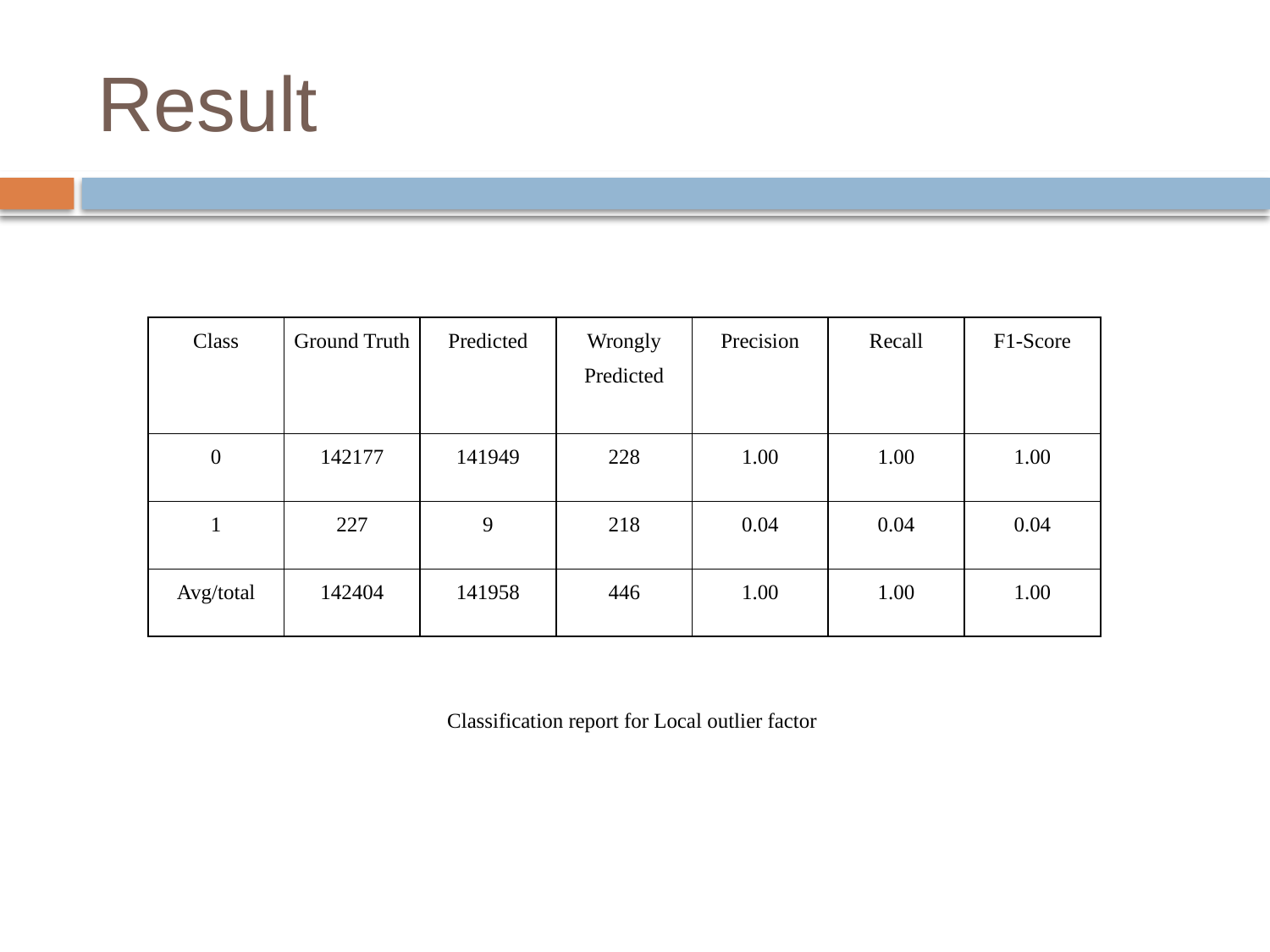

# Result
| Class | Ground Truth | Predicted | Wrongly Predicted | Precision | Recall | F1-Score |
| --- | --- | --- | --- | --- | --- | --- |
| 0 | 142177 | 141949 | 228 | 1.00 | 1.00 | 1.00 |
| 1 | 227 | 9 | 218 | 0.04 | 0.04 | 0.04 |
| Avg/total | 142404 | 141958 | 446 | 1.00 | 1.00 | 1.00 |
Classification report for Local outlier factor